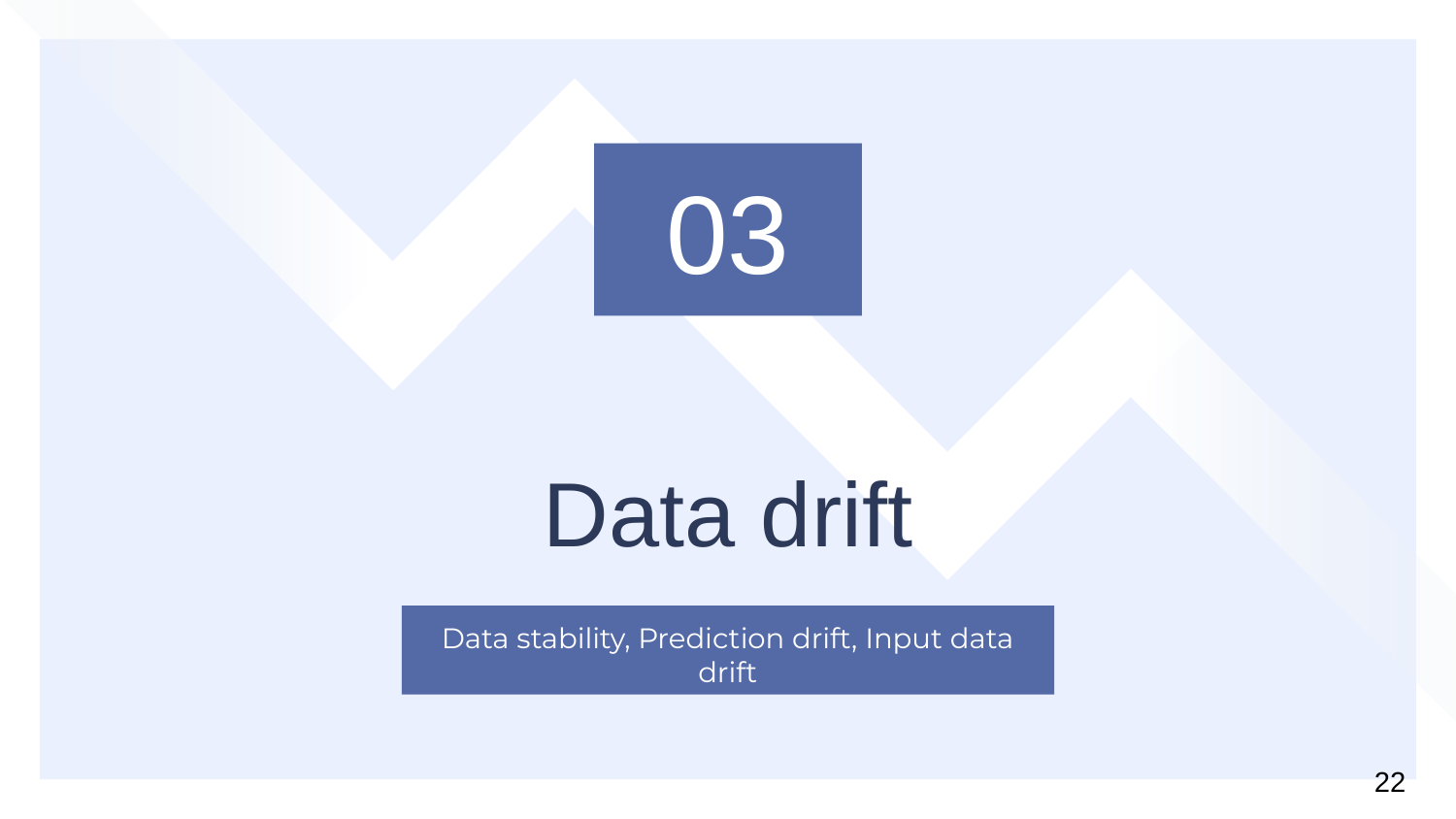

03
# Data drift
Data stability, Prediction drift, Input data drift
22